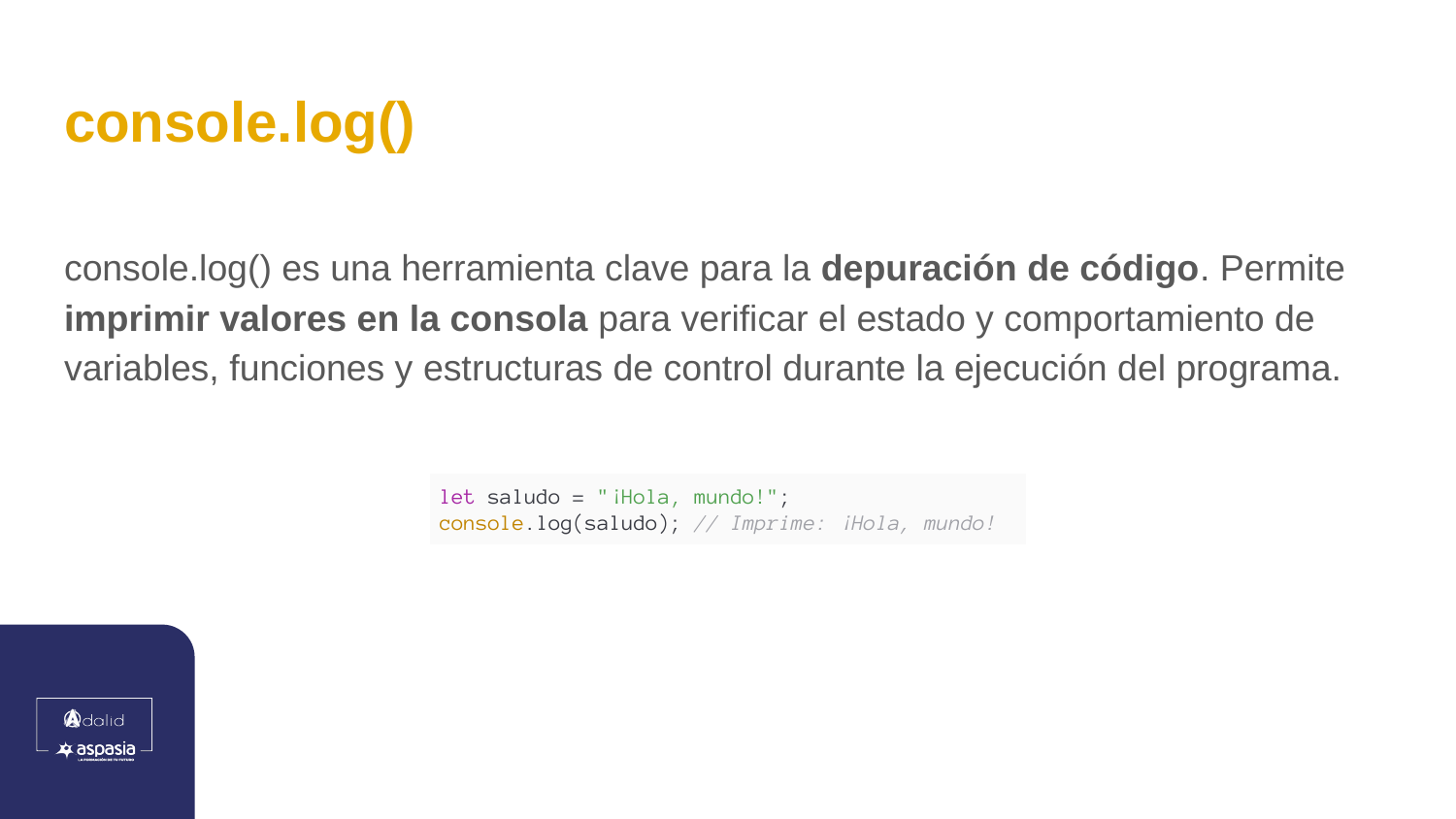

# console.log()
console.log() es una herramienta clave para la depuración de código. Permite imprimir valores en la consola para verificar el estado y comportamiento de variables, funciones y estructuras de control durante la ejecución del programa.
| let saludo = "¡Hola, mundo!"; console.log(saludo); // Imprime: ¡Hola, mundo! |
| --- |